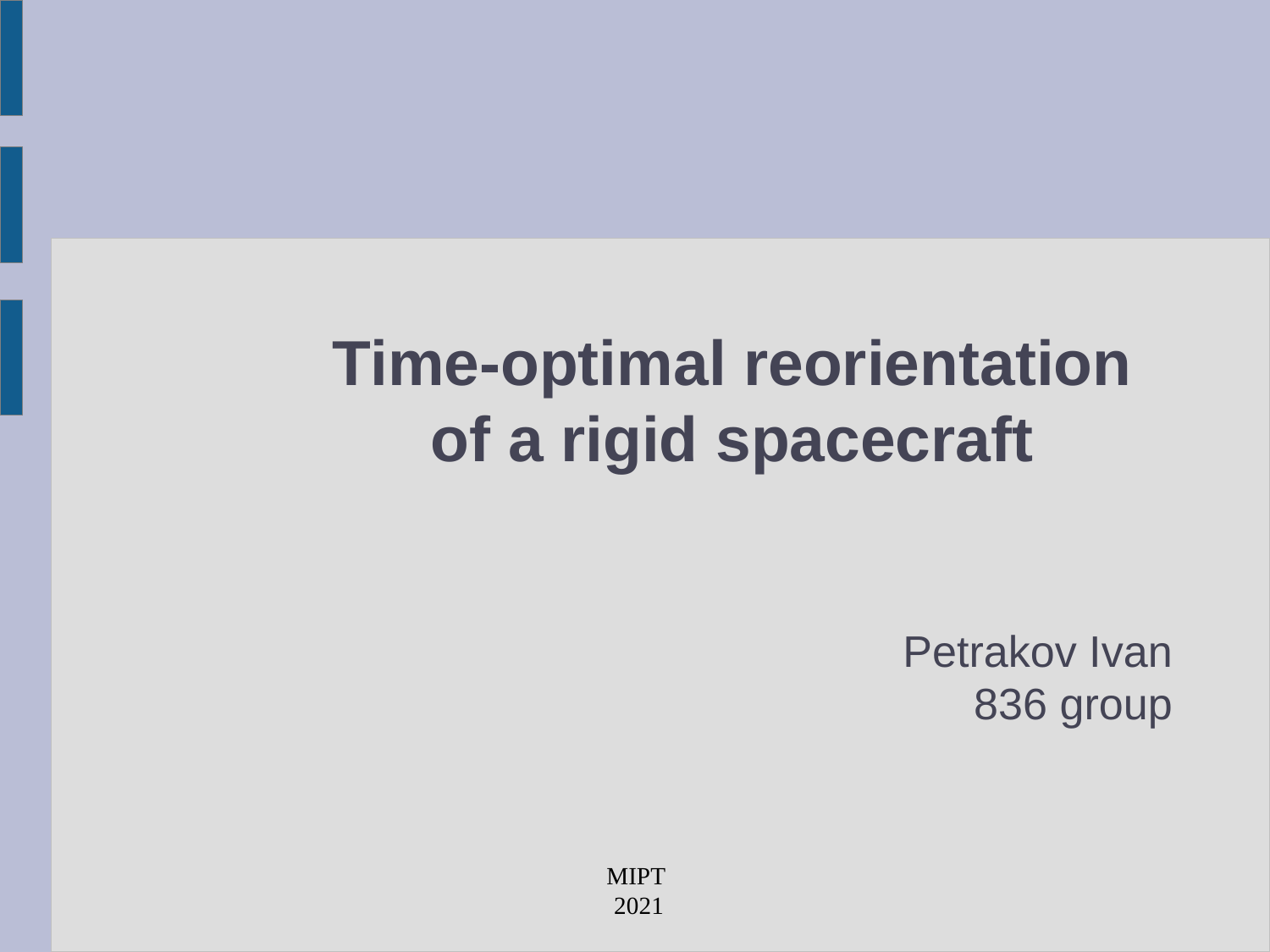

Time-optimal reorientation
of a rigid spacecraft

Petrakov Ivan
836 group
MIPT
 2021